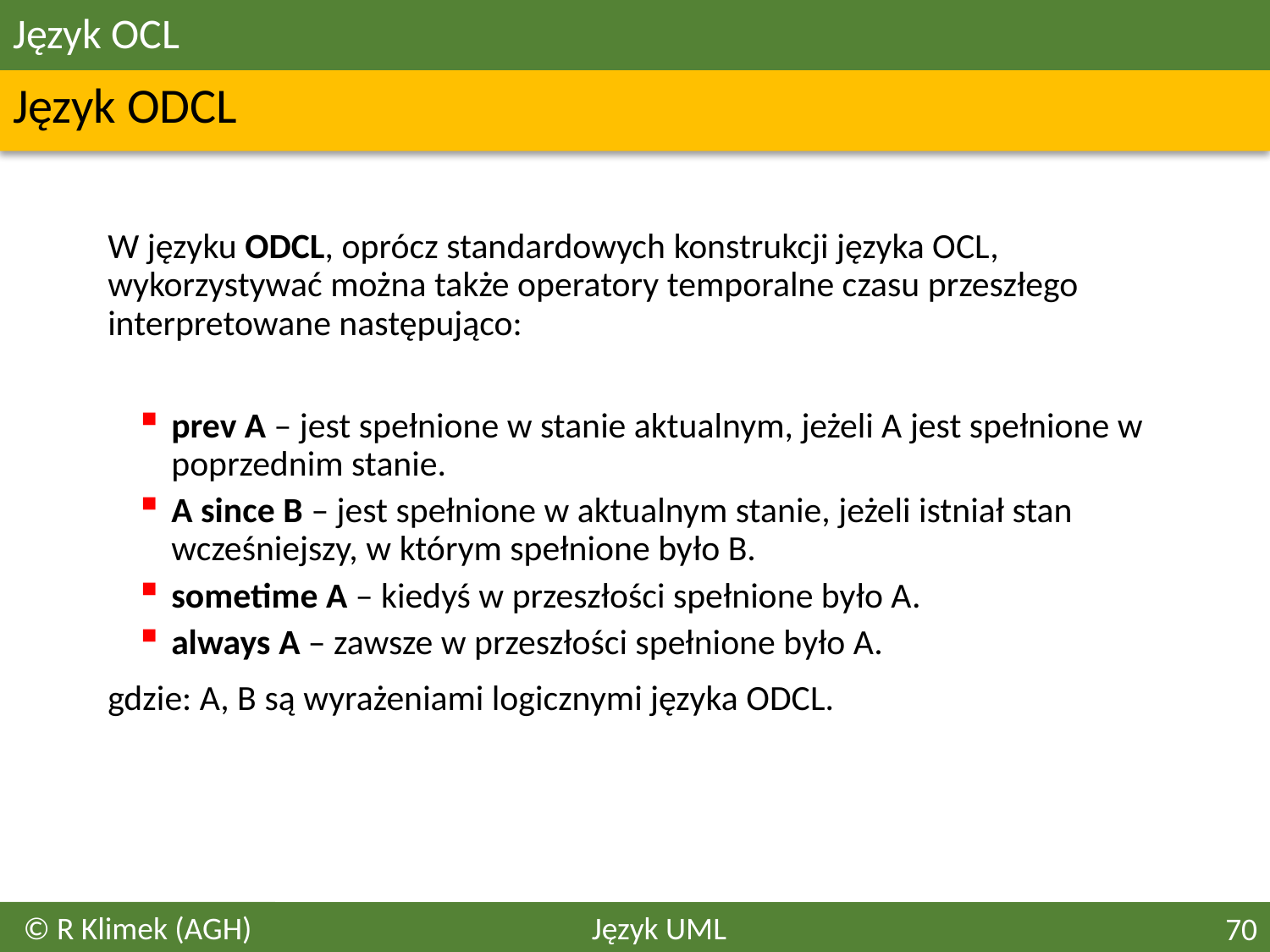

# Język OCL
Język ODCL
	W języku ODCL, oprócz standardowych konstrukcji języka OCL, wykorzystywać można także operatory temporalne czasu przeszłego interpretowane następująco:

prev A – jest spełnione w stanie aktualnym, jeżeli A jest spełnione w poprzednim stanie.
A since B – jest spełnione w aktualnym stanie, jeżeli istniał stan wcześniejszy, w którym spełnione było B.
sometime A – kiedyś w przeszłości spełnione było A.
always A – zawsze w przeszłości spełnione było A.
	gdzie: A, B są wyrażeniami logicznymi języka ODCL.
© R Klimek (AGH)
Język UML
70